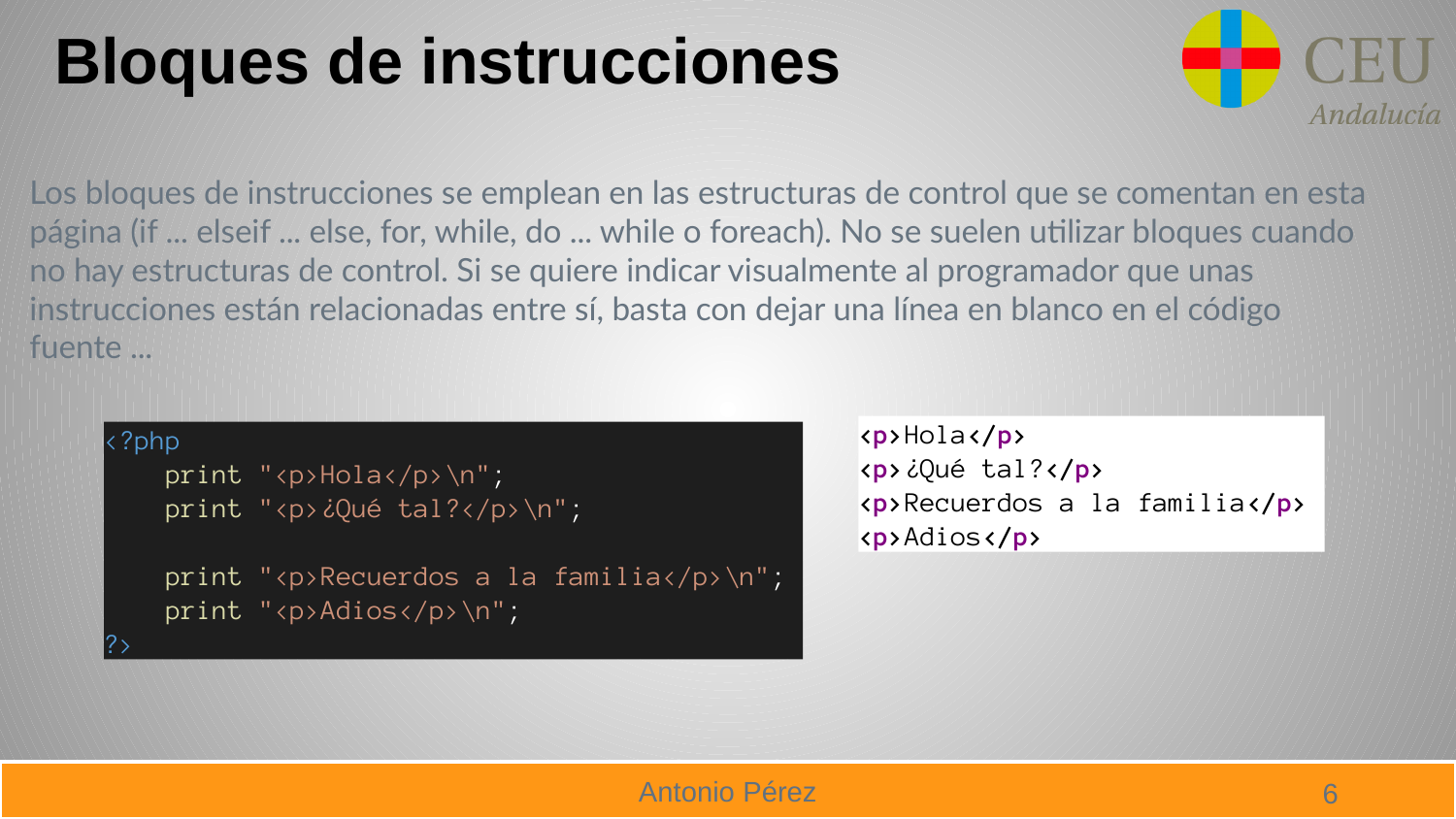

# Bloques de instrucciones
Los bloques de instrucciones se emplean en las estructuras de control que se comentan en esta página (if ... elseif ... else, for, while, do ... while o foreach). No se suelen utilizar bloques cuando no hay estructuras de control. Si se quiere indicar visualmente al programador que unas instrucciones están relacionadas entre sí, basta con dejar una línea en blanco en el código fuente ...
<p>Hola</p>
<p>¿Qué tal?</p>
<p>Recuerdos a la familia</p>
<p>Adios</p>
<?php
    print "<p>Hola</p>\n";
    print "<p>¿Qué tal?</p>\n";

    print "<p>Recuerdos a la familia</p>\n";
    print "<p>Adios</p>\n";
?>
6